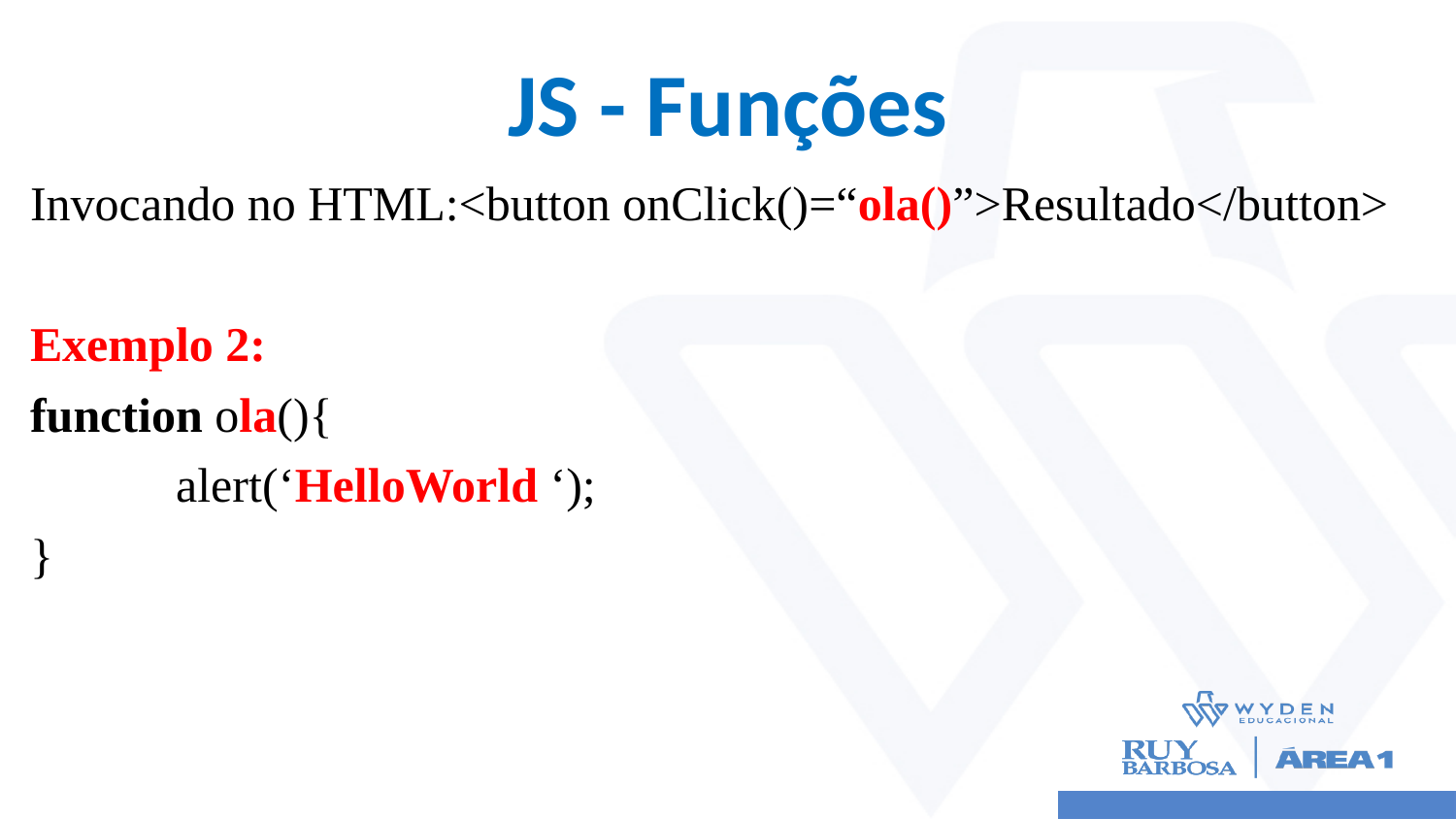

# JS - Funções
Invocando no HTML:<button onClick()=“ola()”>Resultado</button>

Exemplo 2:
function ola(){
	alert(‘HelloWorld ‘);
}